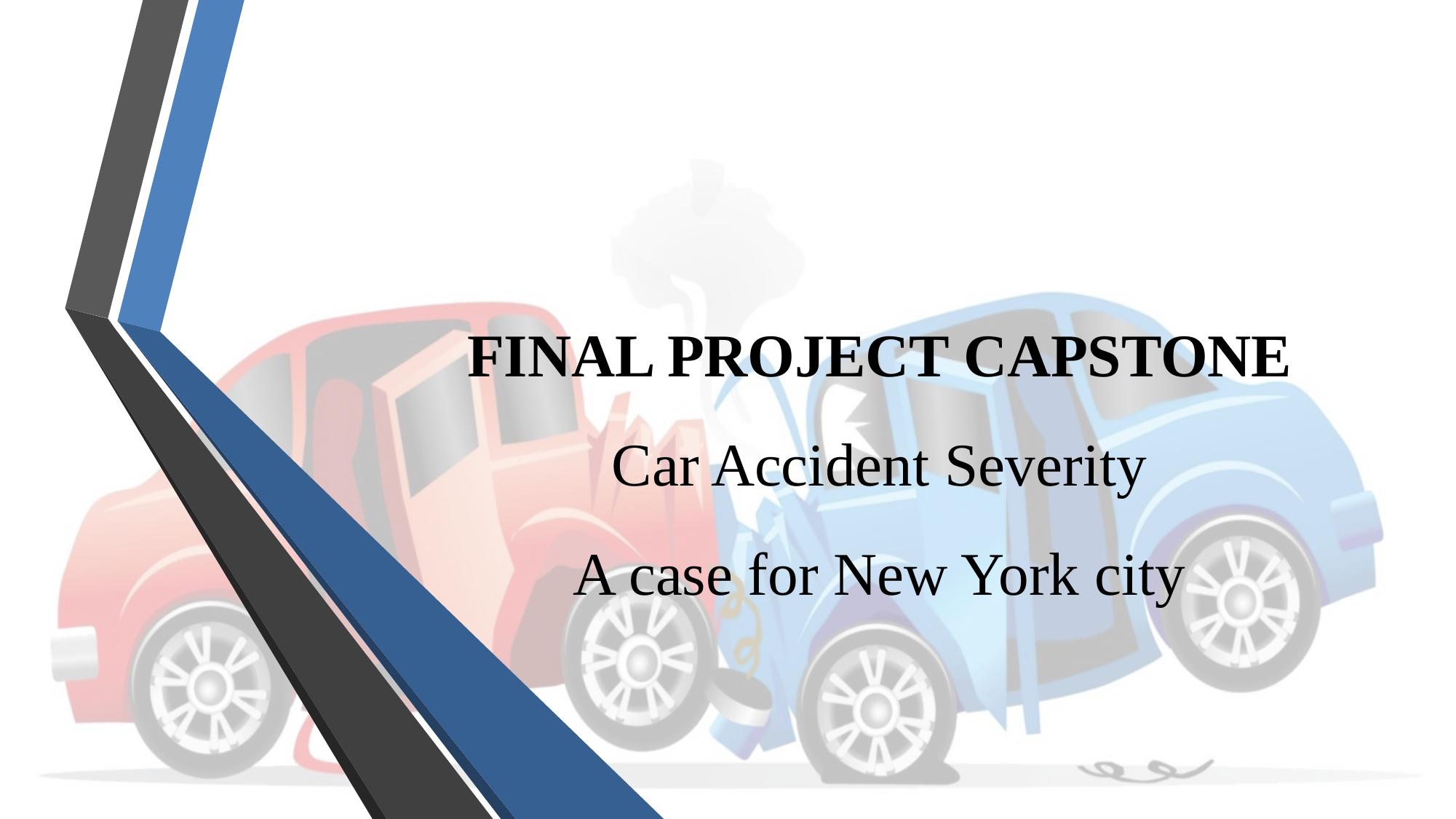

# FINAL PROJECT CAPSTONE Car Accident Severity A case for New York city